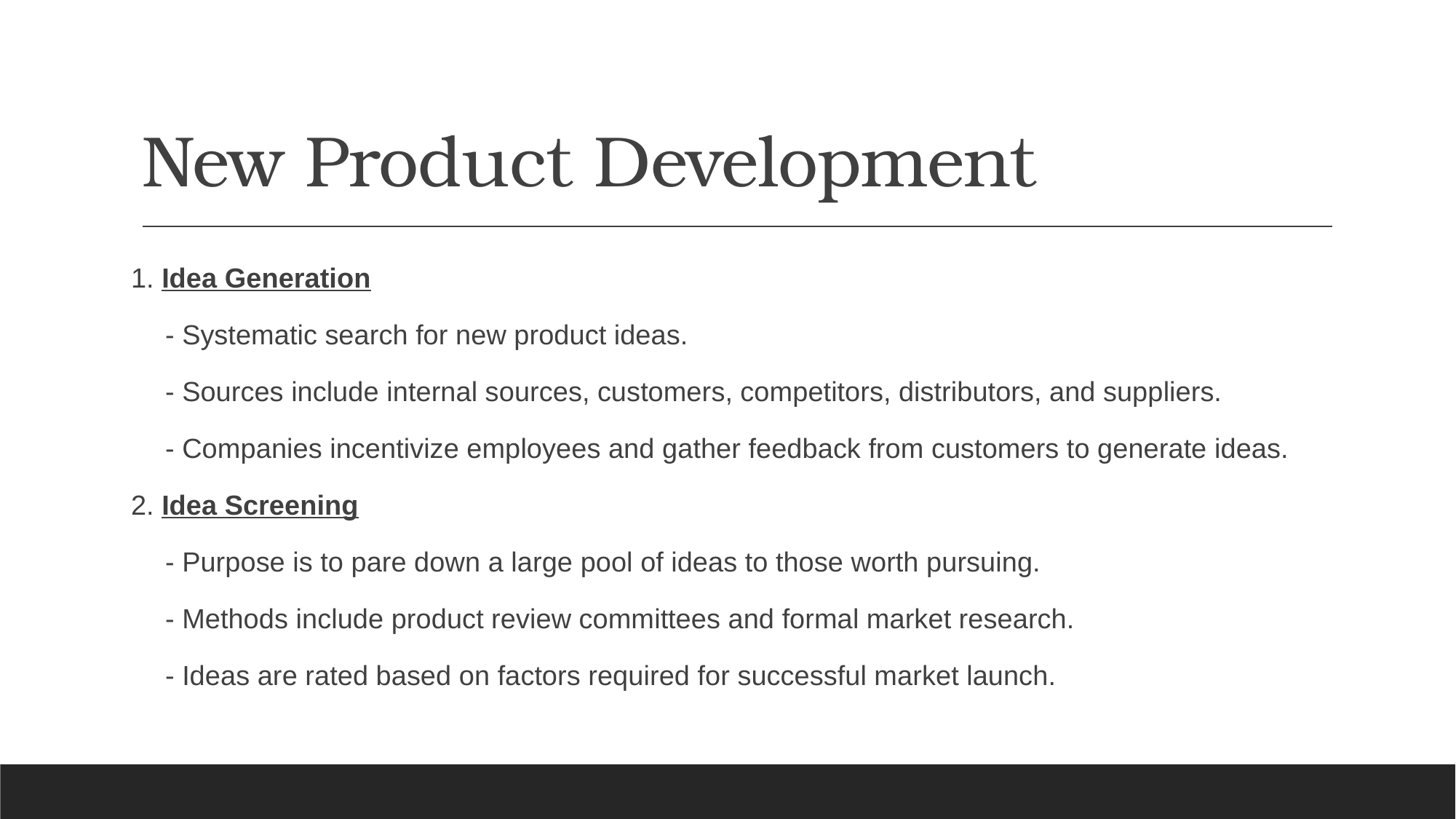

# New Product Development
1. Idea Generation
   - Systematic search for new product ideas.
   - Sources include internal sources, customers, competitors, distributors, and suppliers.
   - Companies incentivize employees and gather feedback from customers to generate ideas.
2. Idea Screening
   - Purpose is to pare down a large pool of ideas to those worth pursuing.
   - Methods include product review committees and formal market research.
   - Ideas are rated based on factors required for successful market launch.